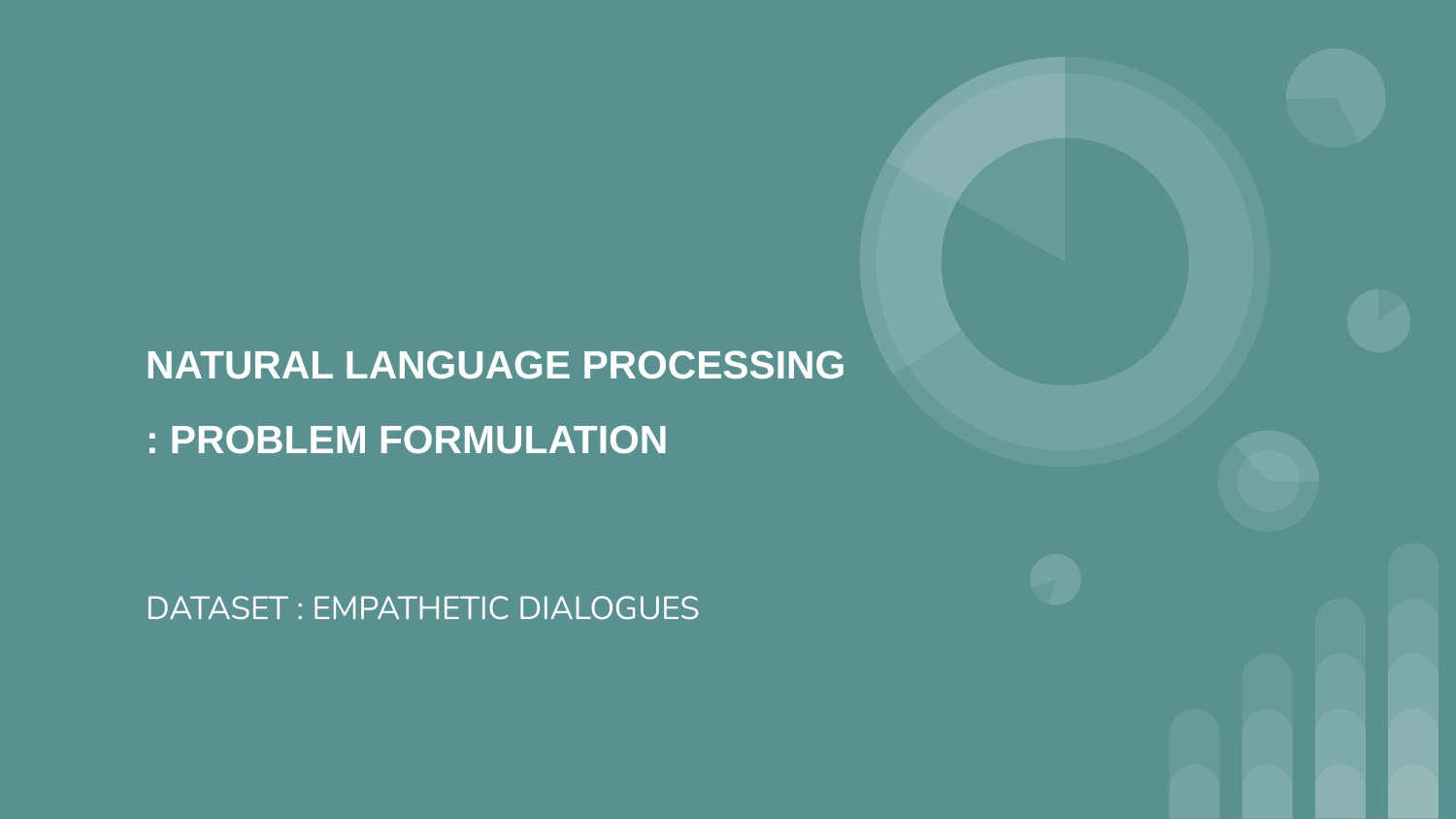

# NATURAL LANGUAGE PROCESSING : PROBLEM FORMULATION
DATASET : EMPATHETIC DIALOGUES